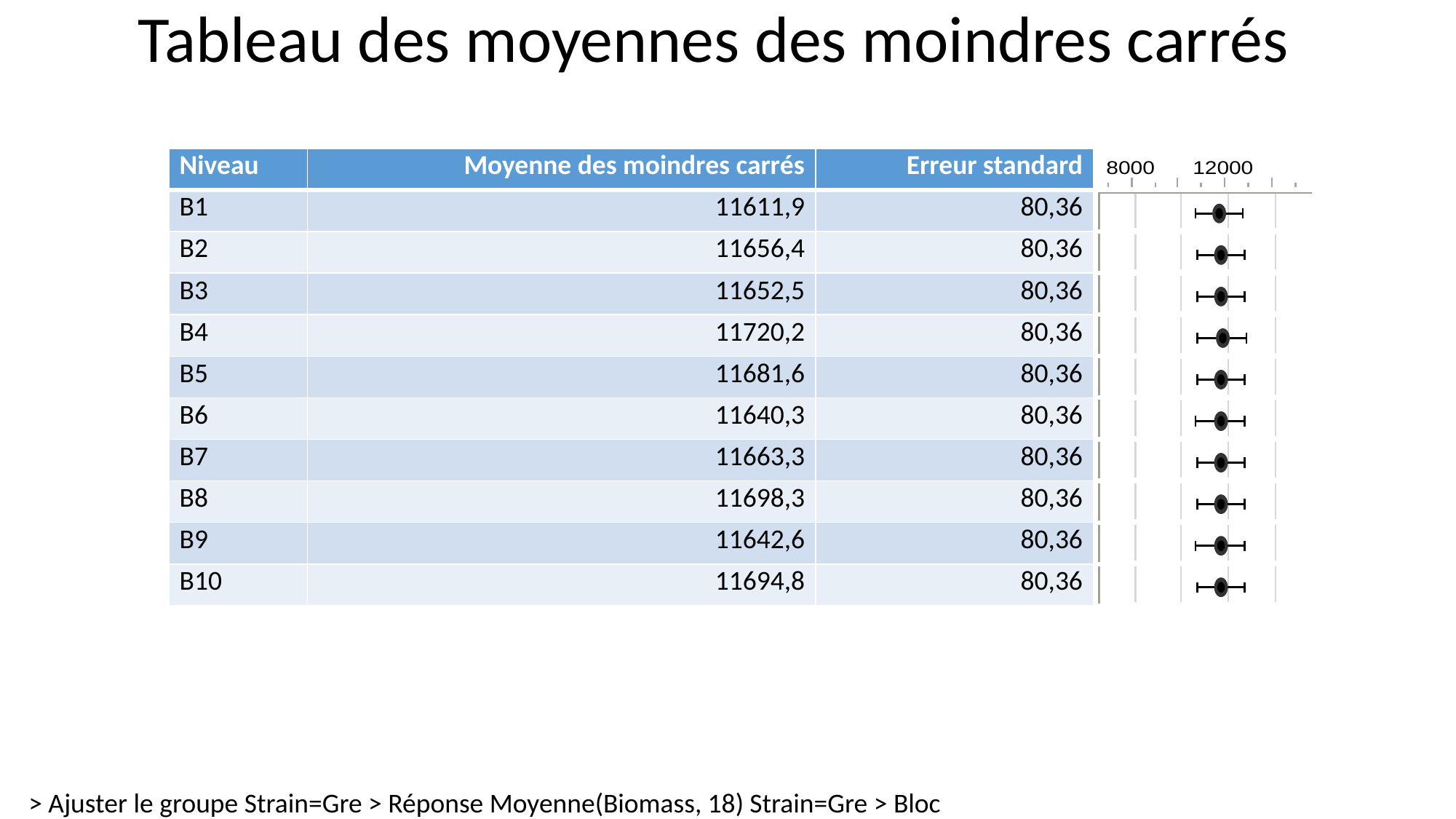

# Tableau des moyennes des moindres carrés
| Niveau | Moyenne des moindres carrés | Erreur standard |  |
| --- | --- | --- | --- |
| B1 | 11611,9 | 80,36 |  |
| B2 | 11656,4 | 80,36 |  |
| B3 | 11652,5 | 80,36 |  |
| B4 | 11720,2 | 80,36 |  |
| B5 | 11681,6 | 80,36 |  |
| B6 | 11640,3 | 80,36 |  |
| B7 | 11663,3 | 80,36 |  |
| B8 | 11698,3 | 80,36 |  |
| B9 | 11642,6 | 80,36 |  |
| B10 | 11694,8 | 80,36 |  |
> Ajuster le groupe Strain=Gre > Réponse Moyenne(Biomass, 18) Strain=Gre > Bloc